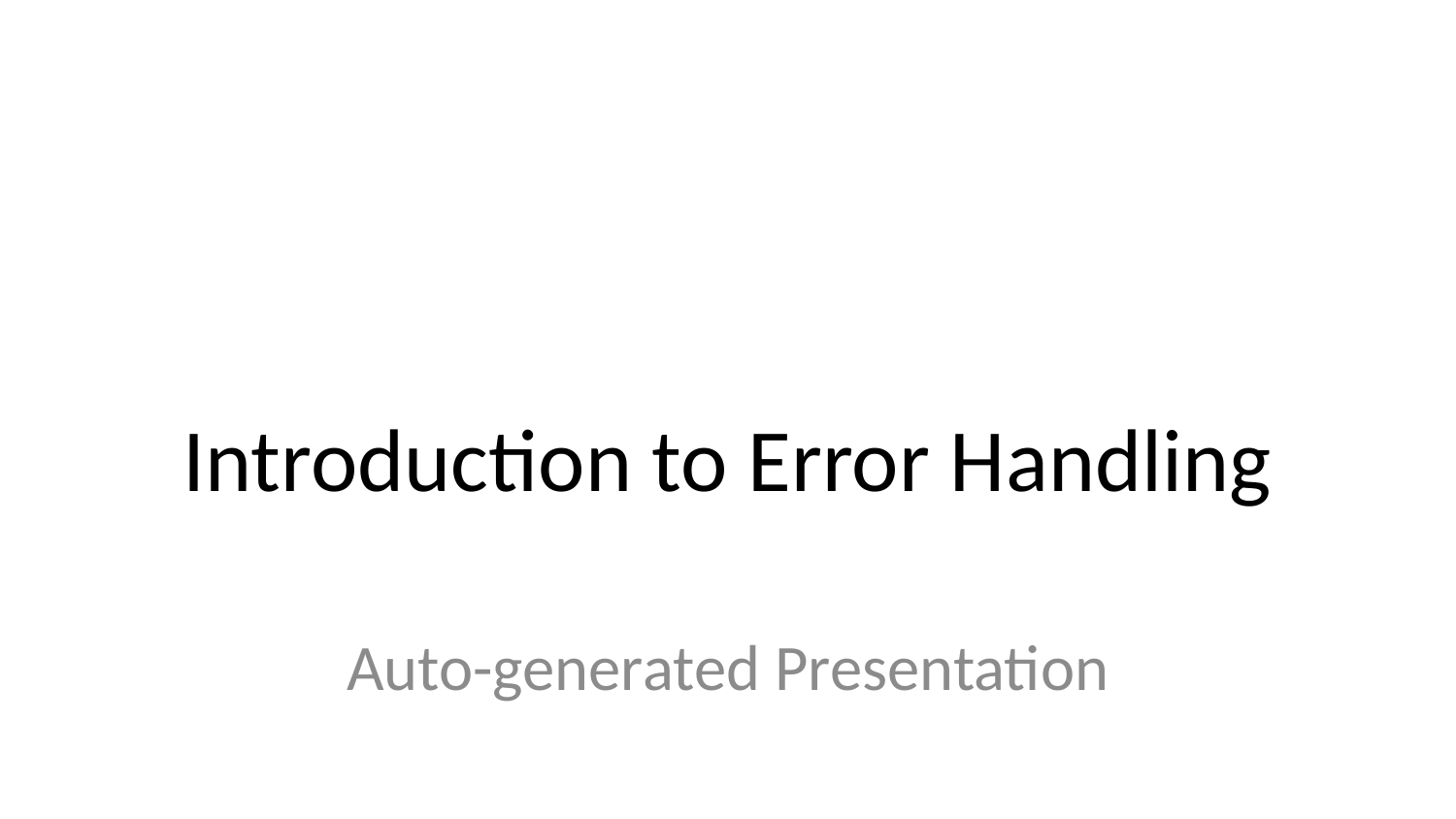

# Introduction to Error Handling
Auto-generated Presentation